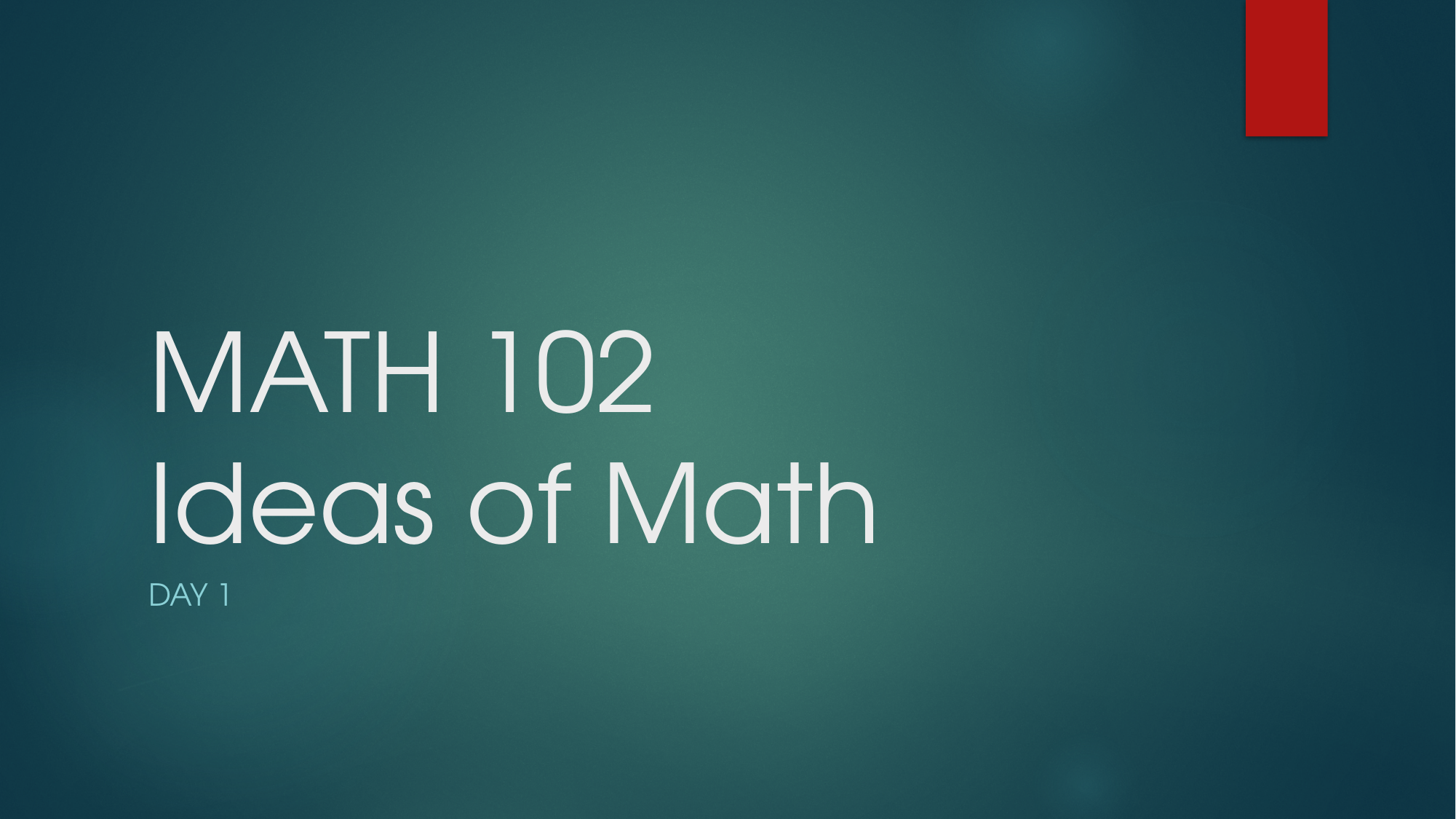

# MATH 102 Ideas of Math
Day 1